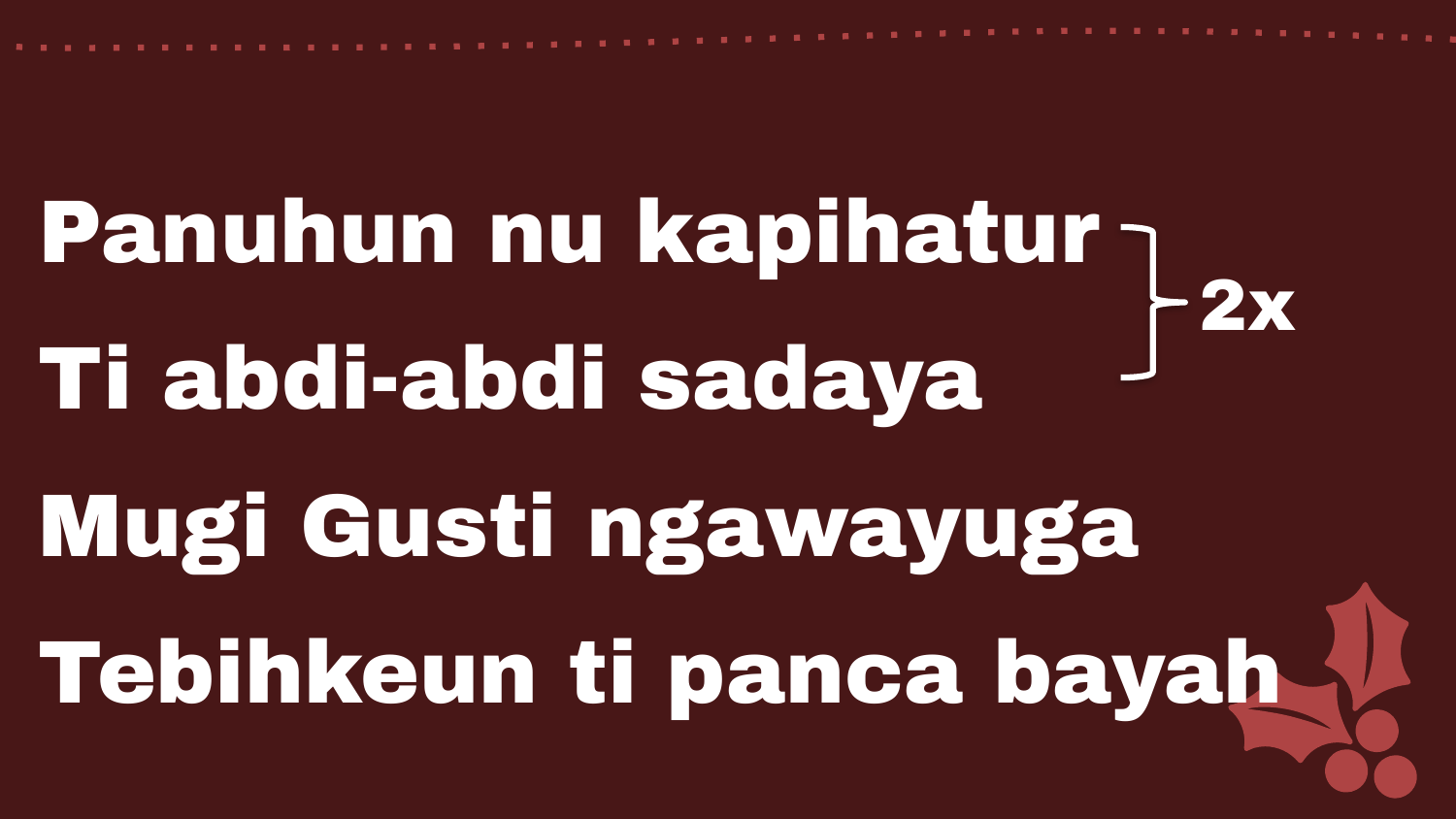

Panuhun nu kapihatur
Ti abdi-abdi sadaya
Mugi Gusti ngawayuga
Tebihkeun ti panca bayah

2x